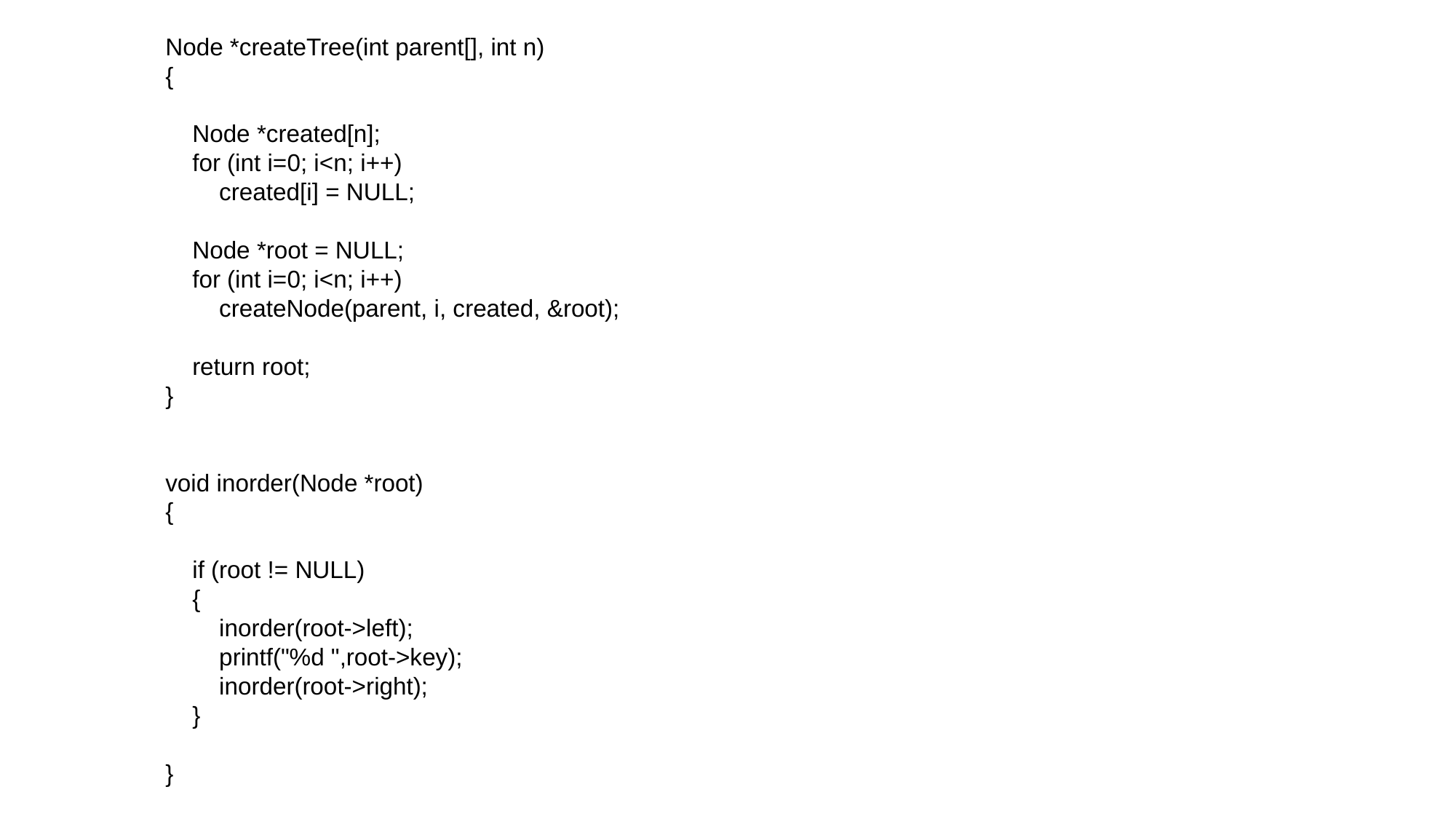

Node *createTree(int parent[], int n)
{

    Node *created[n];
    for (int i=0; i<n; i++)
        created[i] = NULL;

    Node *root = NULL;
    for (int i=0; i<n; i++)
        createNode(parent, i, created, &root);

    return root;
}

void inorder(Node *root)
{

    if (root != NULL)
    {
        inorder(root->left);
        printf("%d ",root->key);
        inorder(root->right);
    }

}